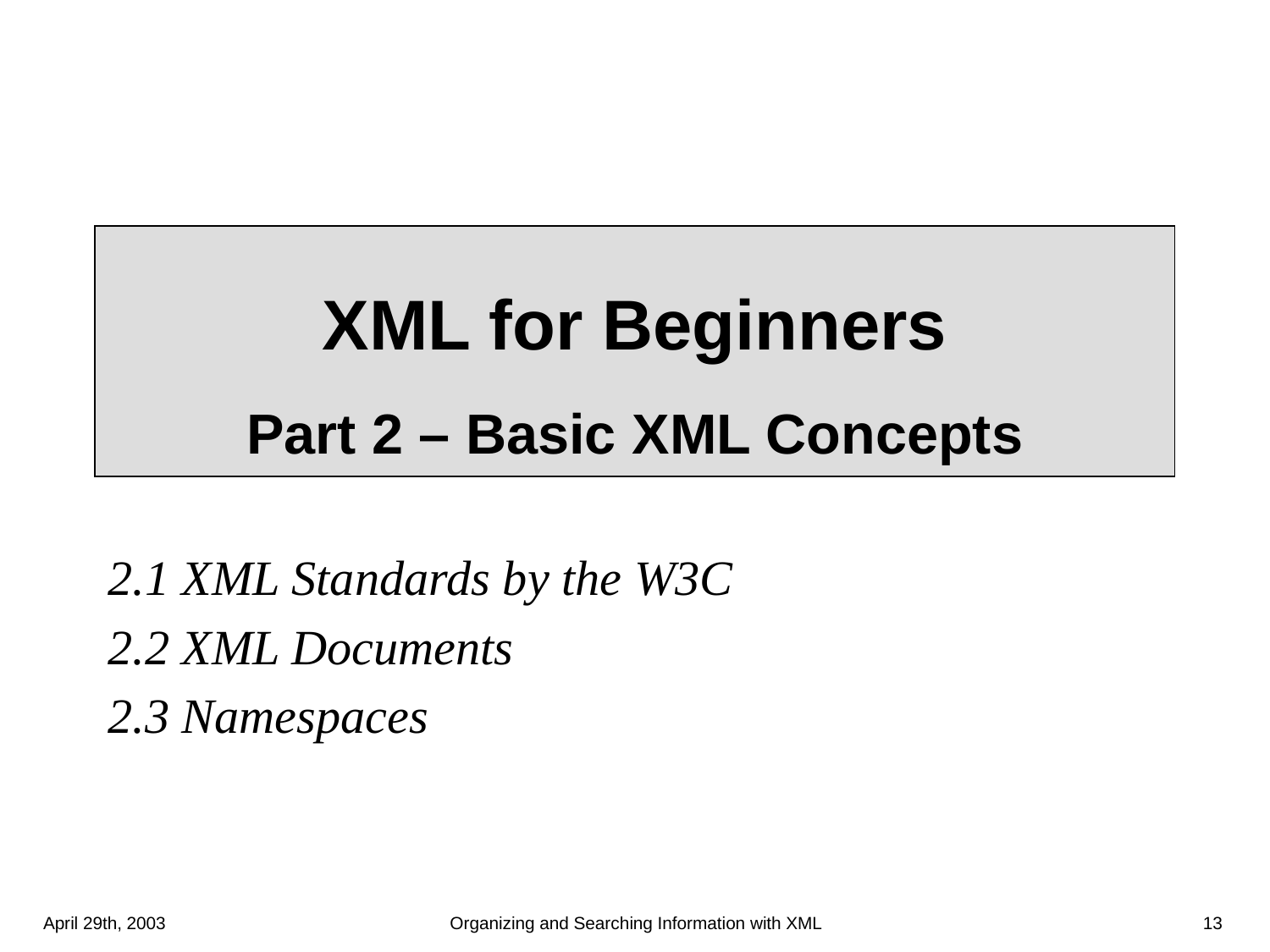

# XML for Beginners Part 2 – Basic XML Concepts
2.1 XML Standards by the W3C
2.2 XML Documents
2.3 Namespaces
April 29th, 2003
Organizing and Searching Information with XML
13